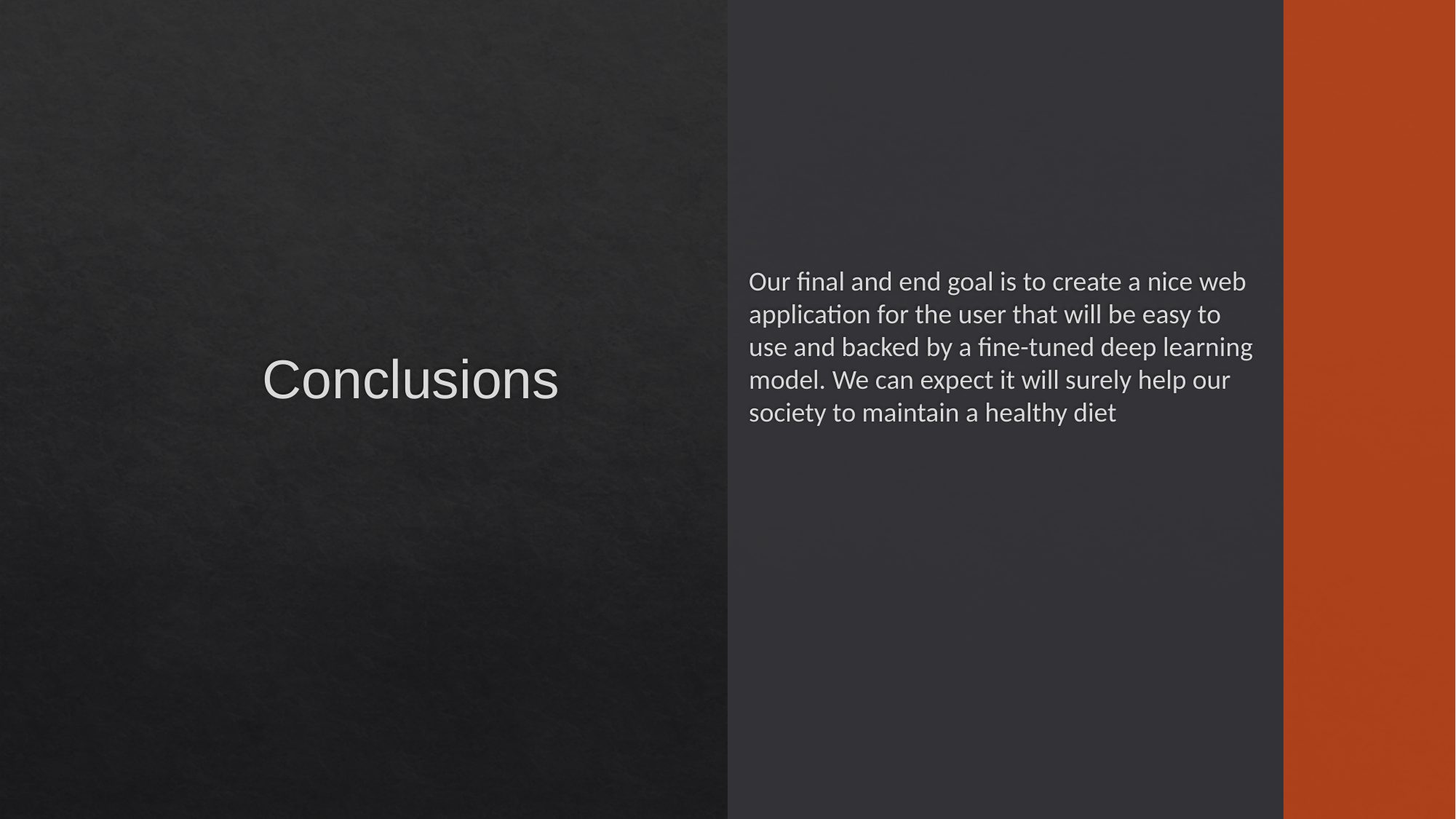

Conclusions

# Our final and end goal is to create a nice web application for the user that will be easy to use and backed by a fine-tuned deep learning model. We can expect it will surely help our society to maintain a healthy diet